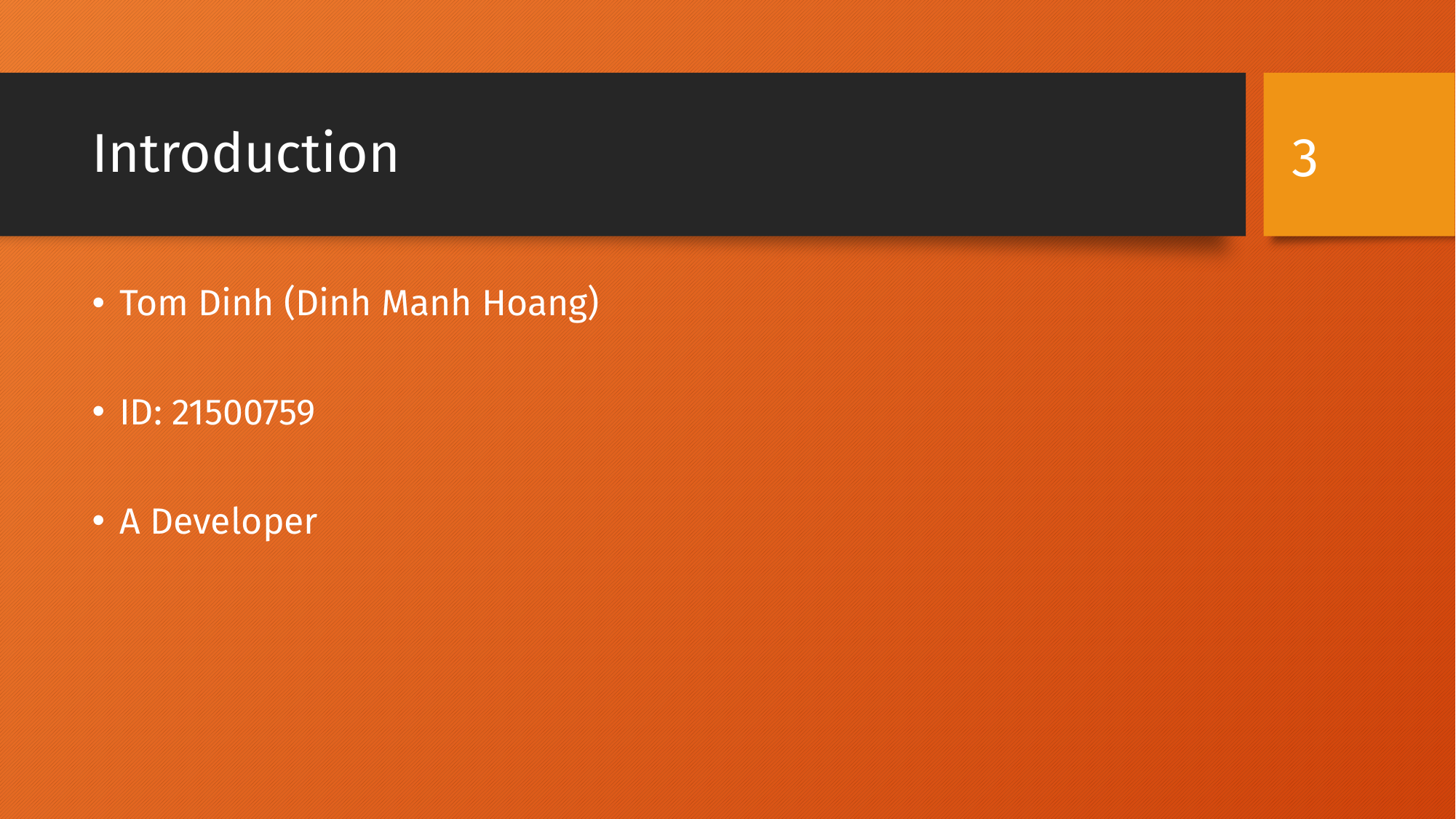

3
# Introduction
Tom Dinh (Dinh Manh Hoang)

ID: 21500759

A Developer